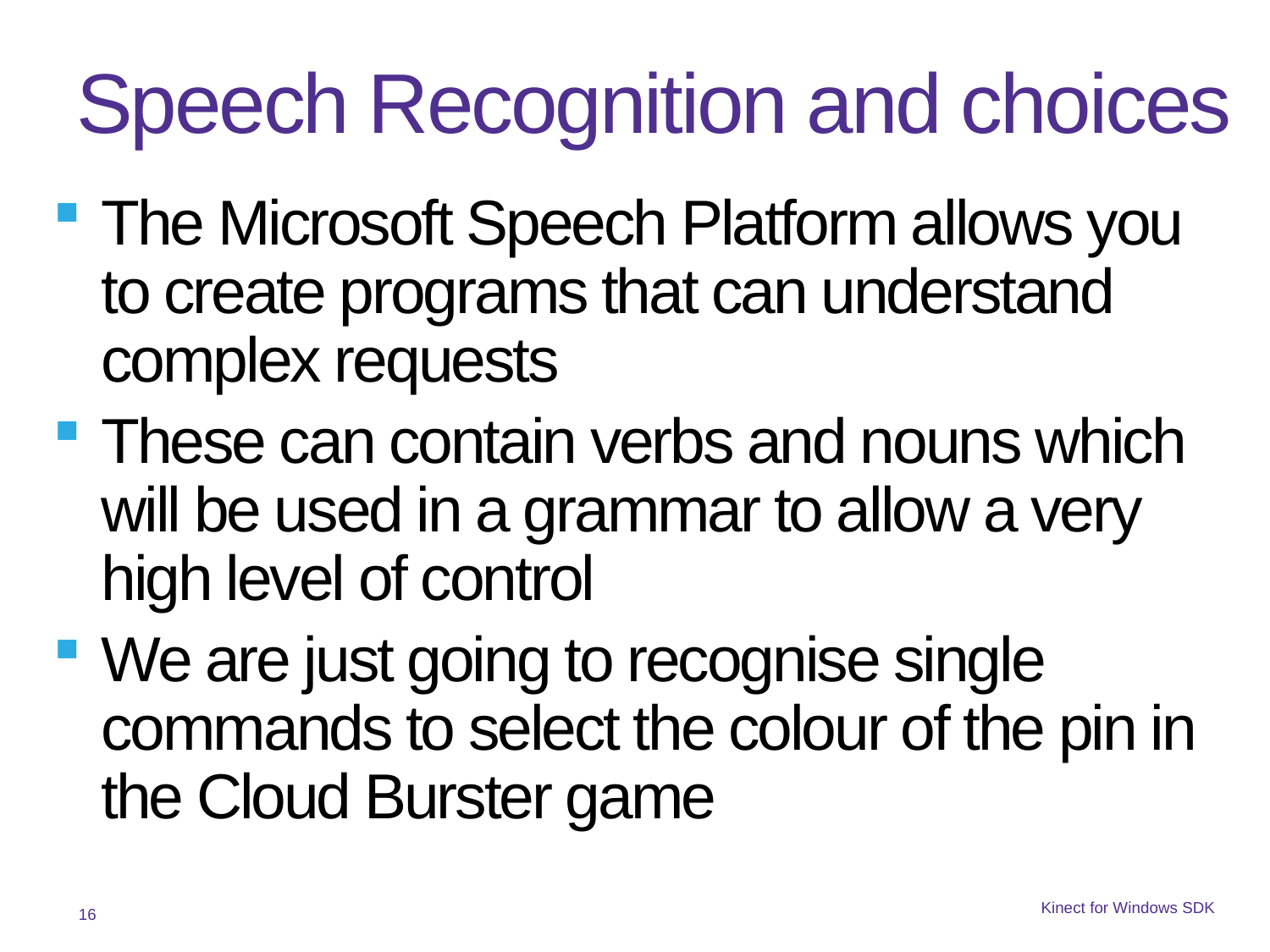

# Speech Recognition and choices
The Microsoft Speech Platform allows you to create programs that can understand complex requests
These can contain verbs and nouns which will be used in a grammar to allow a very high level of control
We are just going to recognise single commands to select the colour of the pin in the Cloud Burster game
16